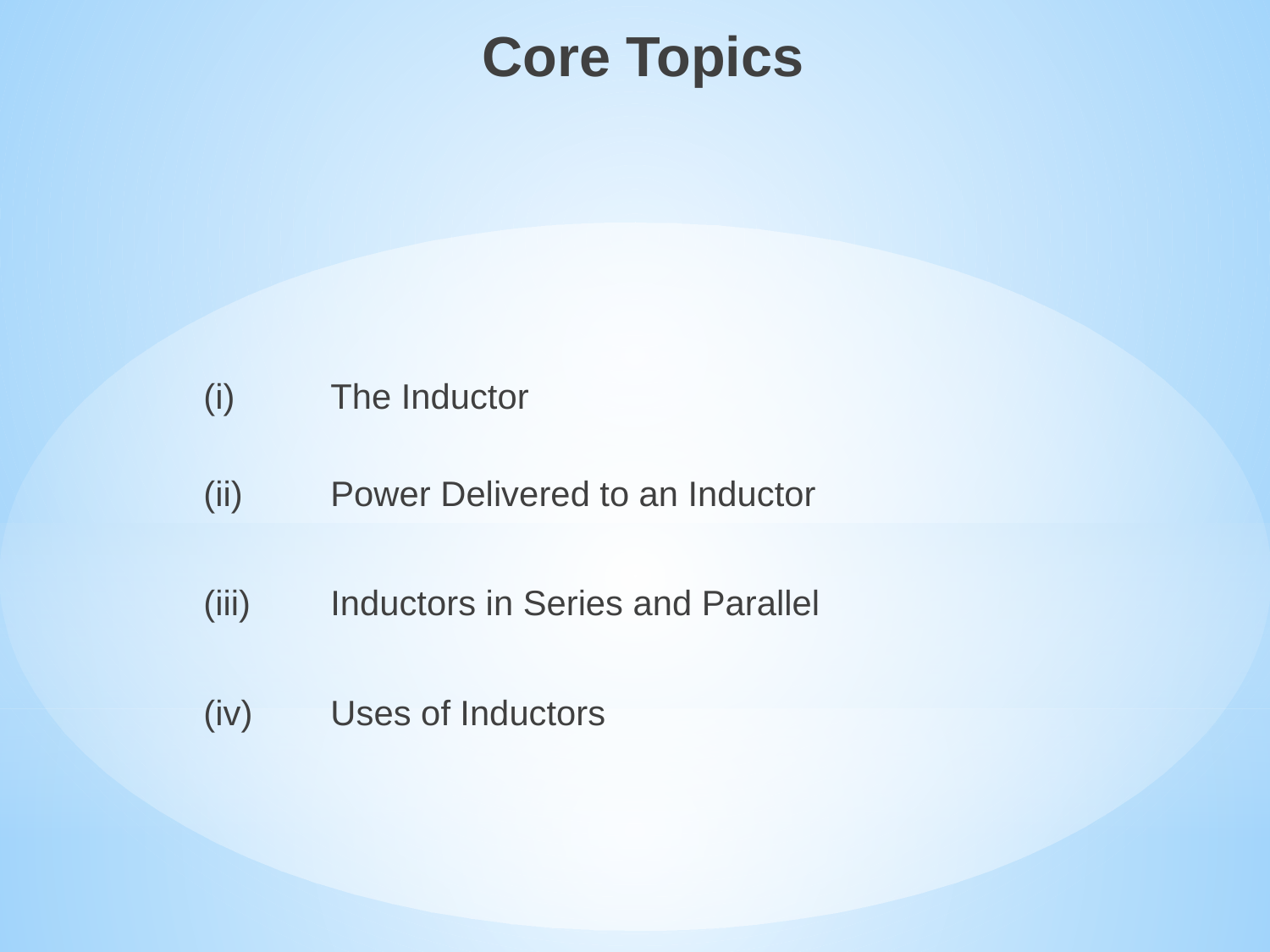

Core Topics

	(i) 	The Inductor
	(ii) 	Power Delivered to an Inductor

	(iii)	Inductors in Series and Parallel

	(iv)	Uses of Inductors